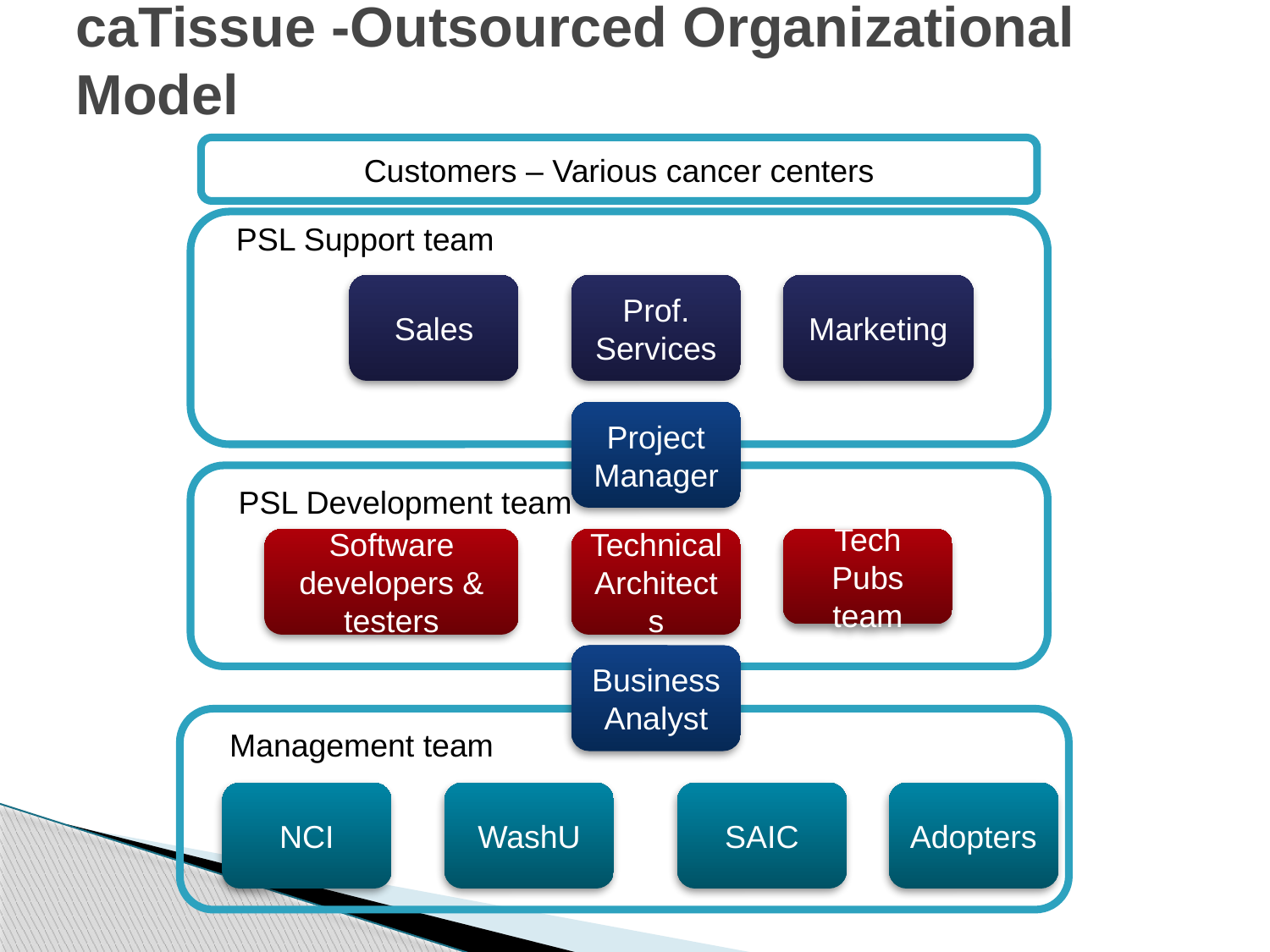

# caTissue -Outsourced Organizational Model
Customers – Various cancer centers

PSL Support team
Sales
Prof.
Services
Marketing
Project Manager

PSL Development team
Software developers & testers
Technical Architects
Tech Pubs team
Business Analyst

Management team
NCI
WashU
SAIC
Adopters